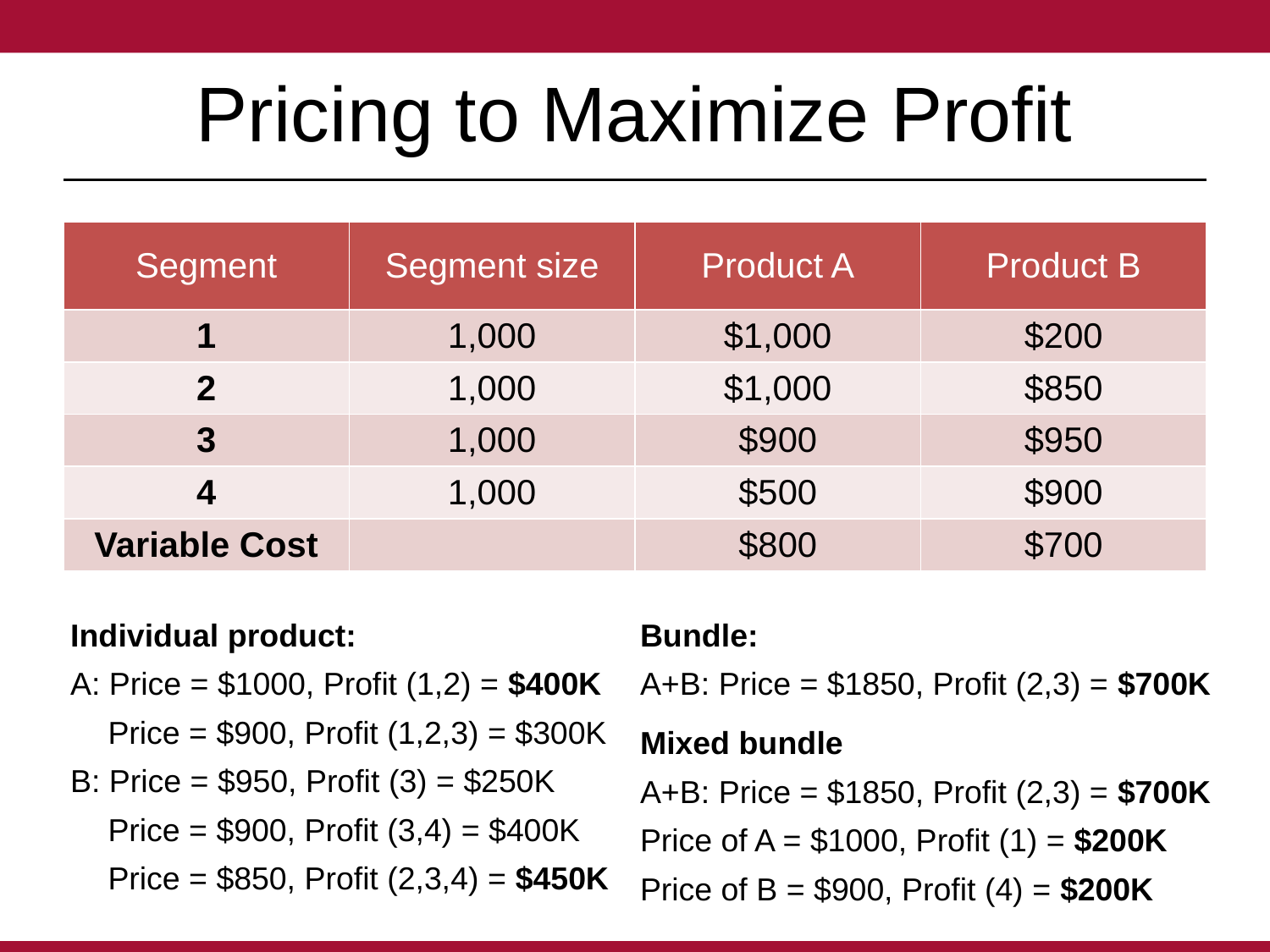

# Pricing to Maximize Profit
| Segment | Segment size | Product A | Product B |
| --- | --- | --- | --- |
| 1 | 1,000 | $1,000 | $200 |
| 2 | 1,000 | $1,000 | $850 |
| 3 | 1,000 | $900 | $950 |
| 4 | 1,000 | $500 | $900 |
| Variable Cost |  | $800 | $700 |
Individual product:
A: Price = $1000, Profit (1,2) = $400K
Price = $900, Profit (1,2,3) = $300K
B: Price = $950, Profit (3) = $250K
Price = $900, Profit (3,4) = $400K
Price = $850, Profit (2,3,4) = $450K
Bundle:
A+B: Price = $1850, Profit (2,3) = $700K
Mixed bundle
A+B: Price = $1850, Profit (2,3) = $700K
Price of A = $1000, Profit (1) = $200K
Price of B = $900, Profit (4) = $200K